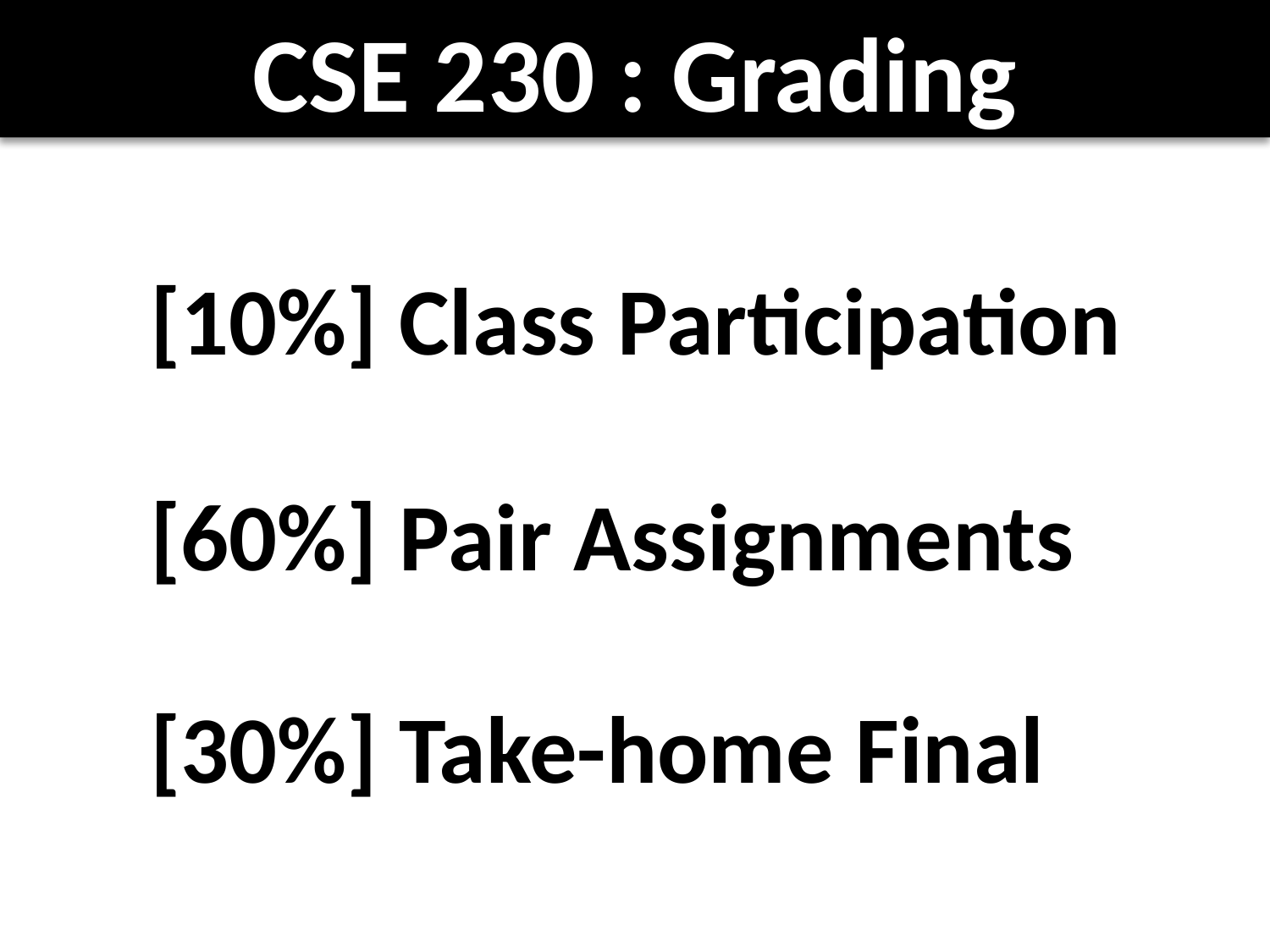

# CSE 230 : Grading
[10%] Class Participation
[60%] Pair Assignments
[30%] Take-home Final